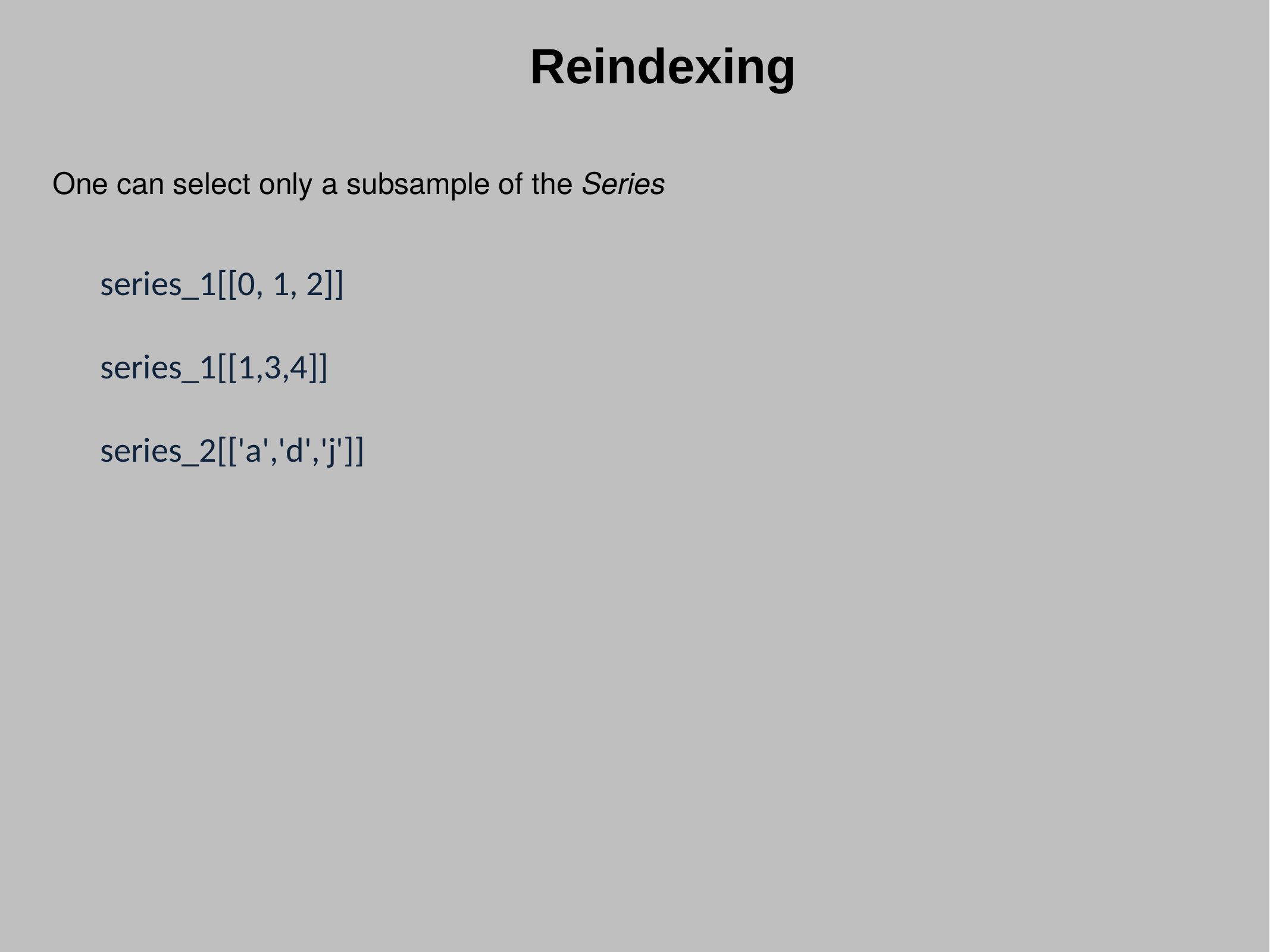

Reindexing
One can select only a subsample of the Series
series_1[[0, 1, 2]]

series_1[[1,3,4]]

series_2[['a','d','j']]